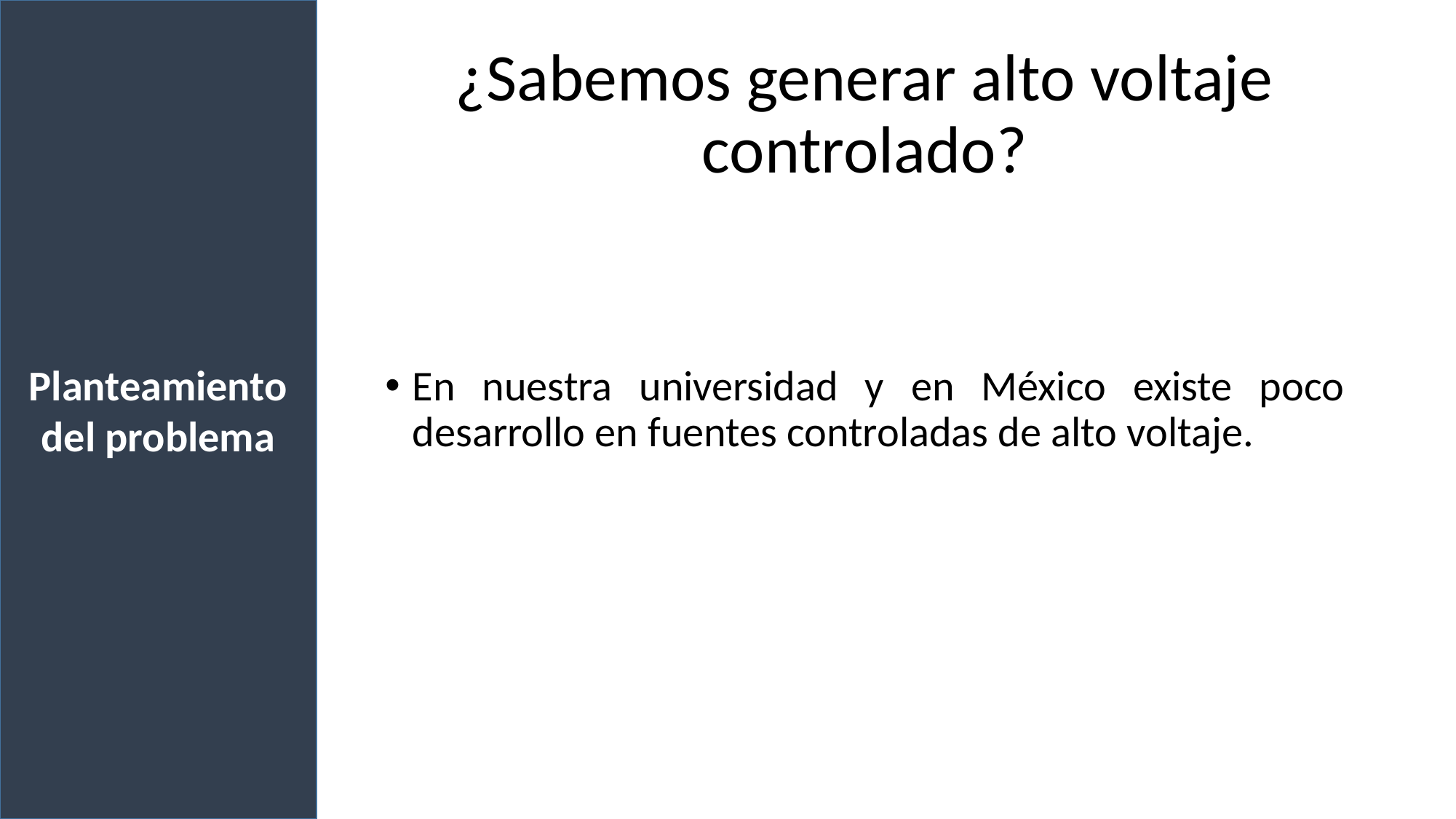

Planteamiento del problema
# ¿Sabemos generar alto voltaje controlado?
En nuestra universidad y en México existe poco desarrollo en fuentes controladas de alto voltaje.